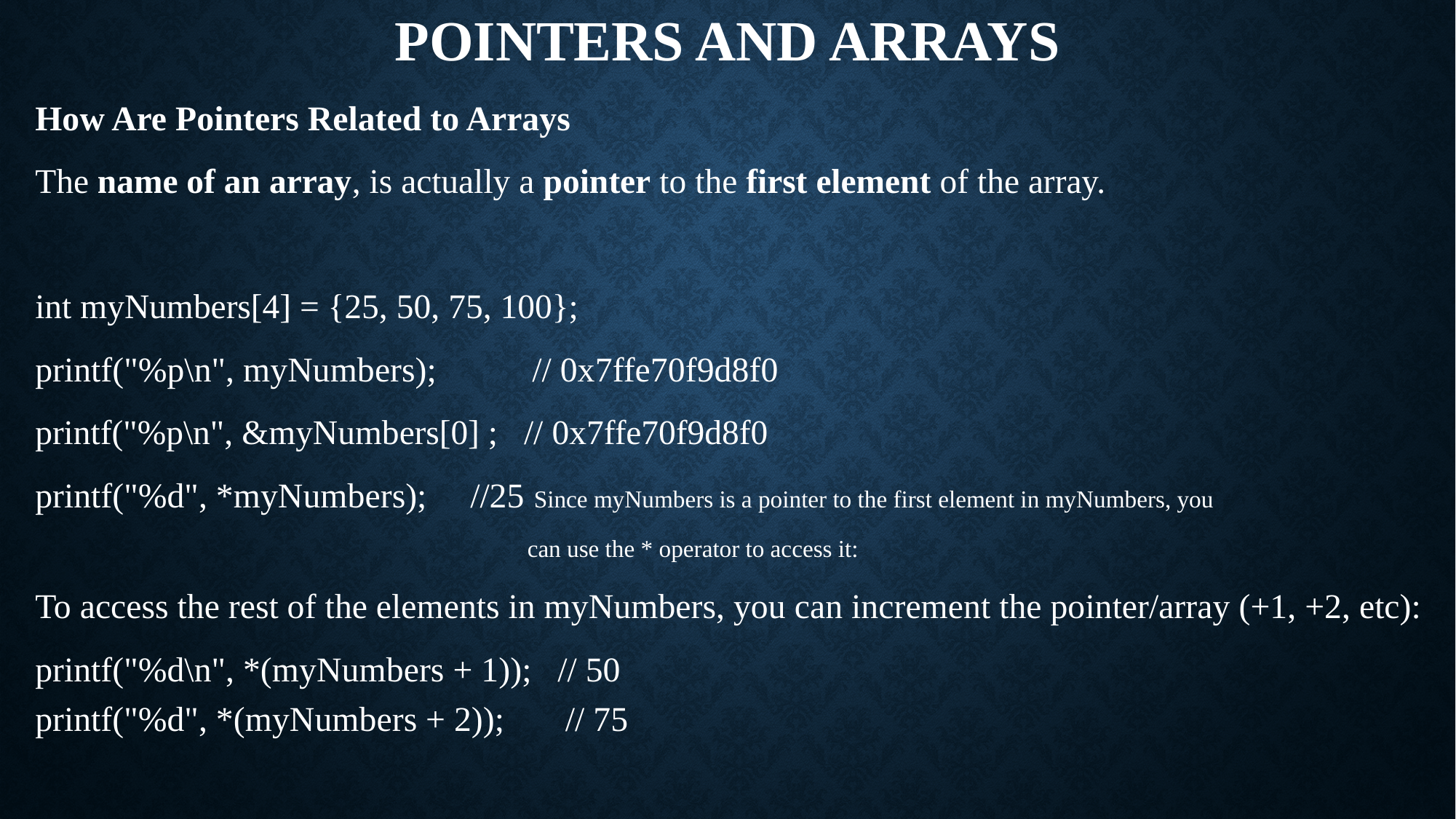

# Pointers and arrays
How Are Pointers Related to Arrays
The name of an array, is actually a pointer to the first element of the array.

int myNumbers[4] = {25, 50, 75, 100};
printf("%p\n", myNumbers);           // 0x7ffe70f9d8f0
printf("%p\n", &myNumbers[0] ;   // 0x7ffe70f9d8f0
printf("%d", *myNumbers);     //25 Since myNumbers is a pointer to the first element in myNumbers, you
                                                                                  can use the * operator to access it:
To access the rest of the elements in myNumbers, you can increment the pointer/array (+1, +2, etc):
printf("%d\n", *(myNumbers + 1));   // 50
printf("%d", *(myNumbers + 2));       // 75